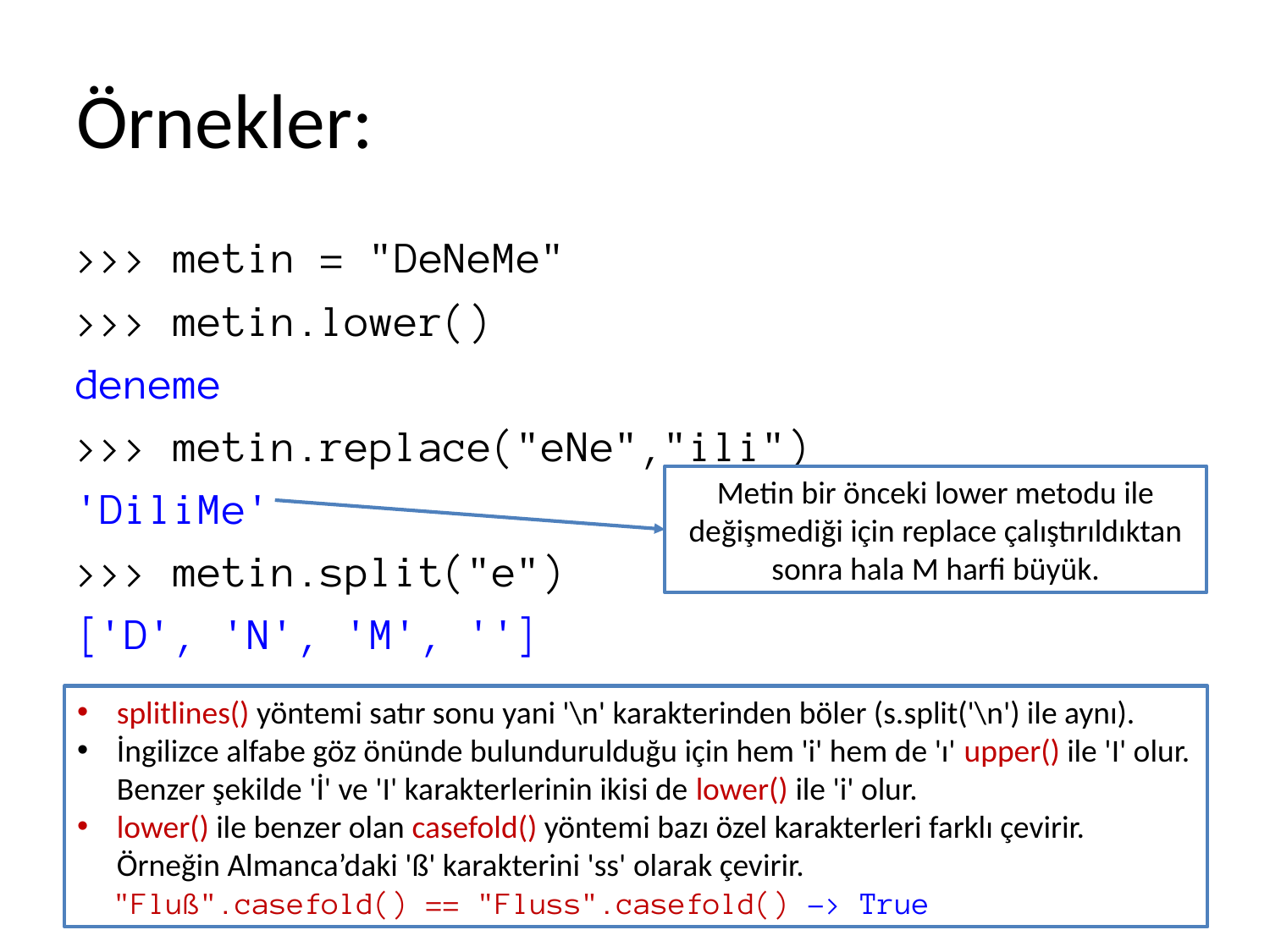

# Örnekler:
>>> metin = "DeNeMe"
>>> metin.lower()
deneme
>>> metin.replace("eNe","ili")
'DiliMe'
>>> metin.split("e")
['D', 'N', 'M', '']
Metin bir önceki lower metodu ile değişmediği için replace çalıştırıldıktan sonra hala M harfi büyük.
splitlines() yöntemi satır sonu yani '\n' karakterinden böler (s.split('\n') ile aynı).
İngilizce alfabe göz önünde bulundurulduğu için hem 'i' hem de 'ı' upper() ile 'I' olur. Benzer şekilde 'İ' ve 'I' karakterlerinin ikisi de lower() ile 'i' olur.
lower() ile benzer olan casefold() yöntemi bazı özel karakterleri farklı çevirir. Örneğin Almanca’daki 'ß' karakterini 'ss' olarak çevirir.
"Fluß".casefold() == "Fluss".casefold() -> True